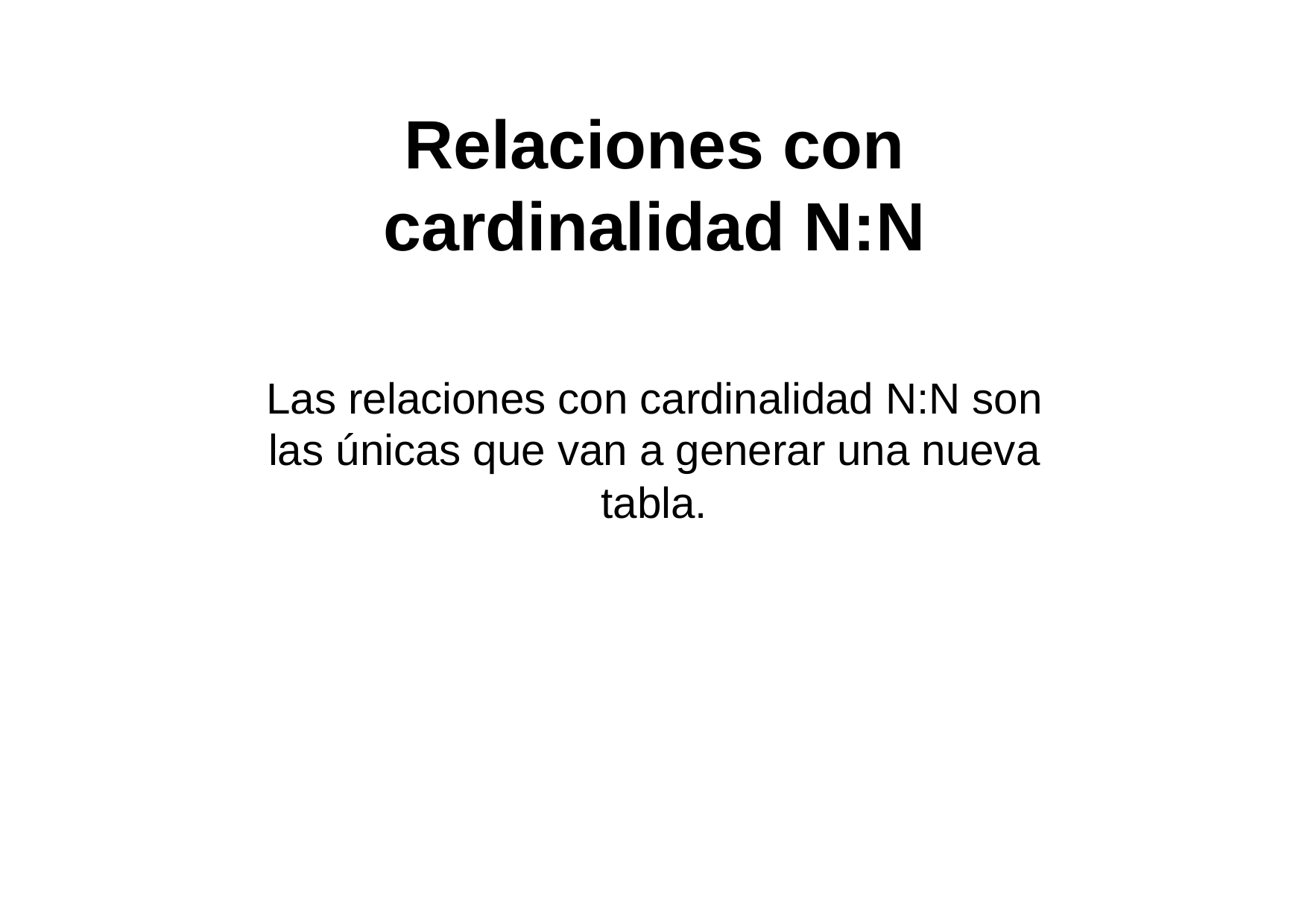

# Relaciones con cardinalidad N:N
Las relaciones con cardinalidad N:N son las únicas que van a generar una nueva tabla.